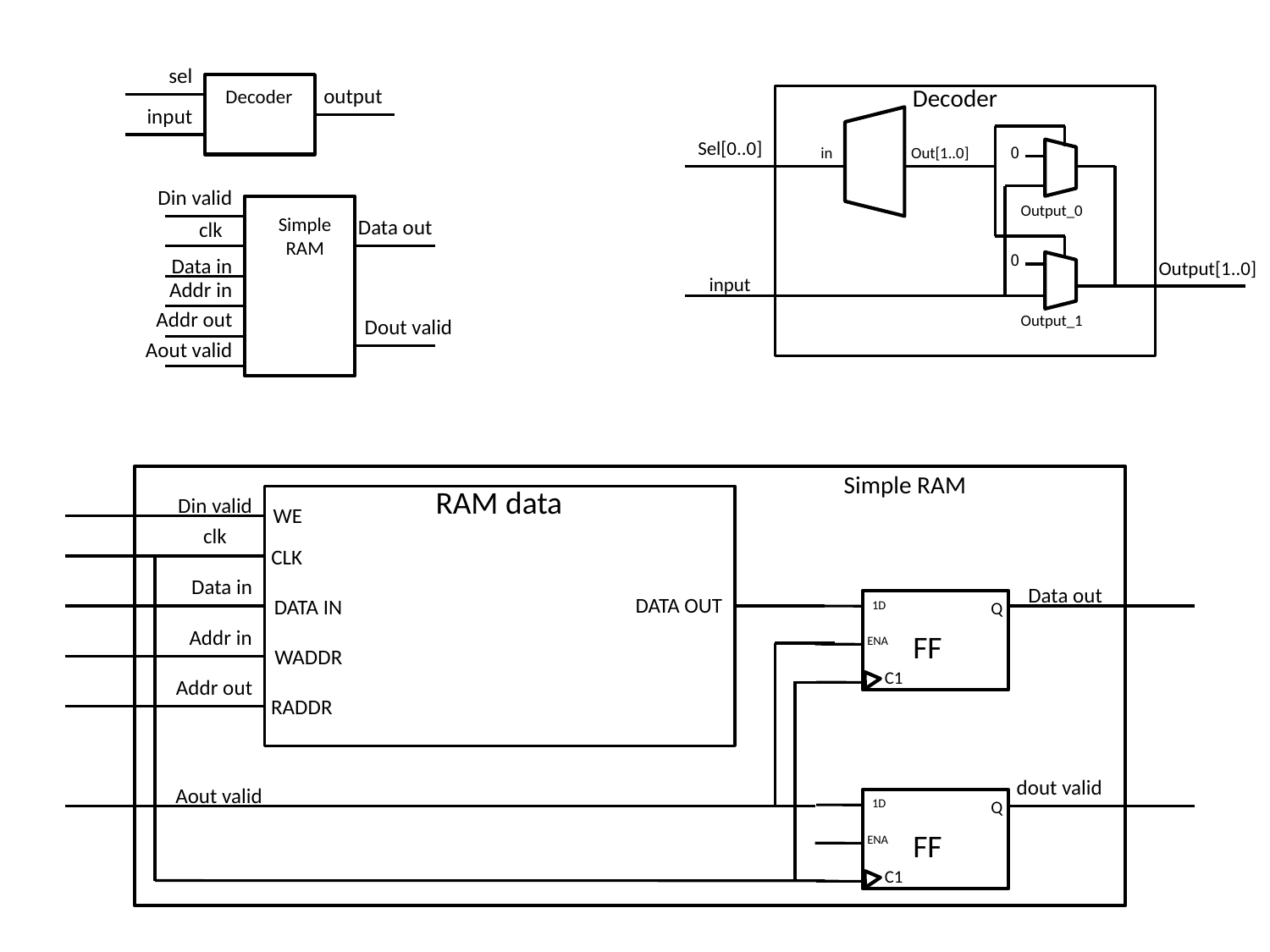

sel

output
Decoder
input
Decoder

in
Out[1..0]
0

Output_0
0

Output_1
Sel[0..0]
Output[1..0]
input
Din valid

Simple RAM
Data out
clk
Data in
Addr in
Addr out
Dout valid
Aout valid
Simple RAM

RAM data
Din valid

WE
clk
CLK
Data in
Data out
DATA OUT
DATA IN
1D

Q
FF
ENA
C1

Addr in
WADDR
Addr out
RADDR
dout valid
Aout valid
1D

Q
FF
ENA
C1